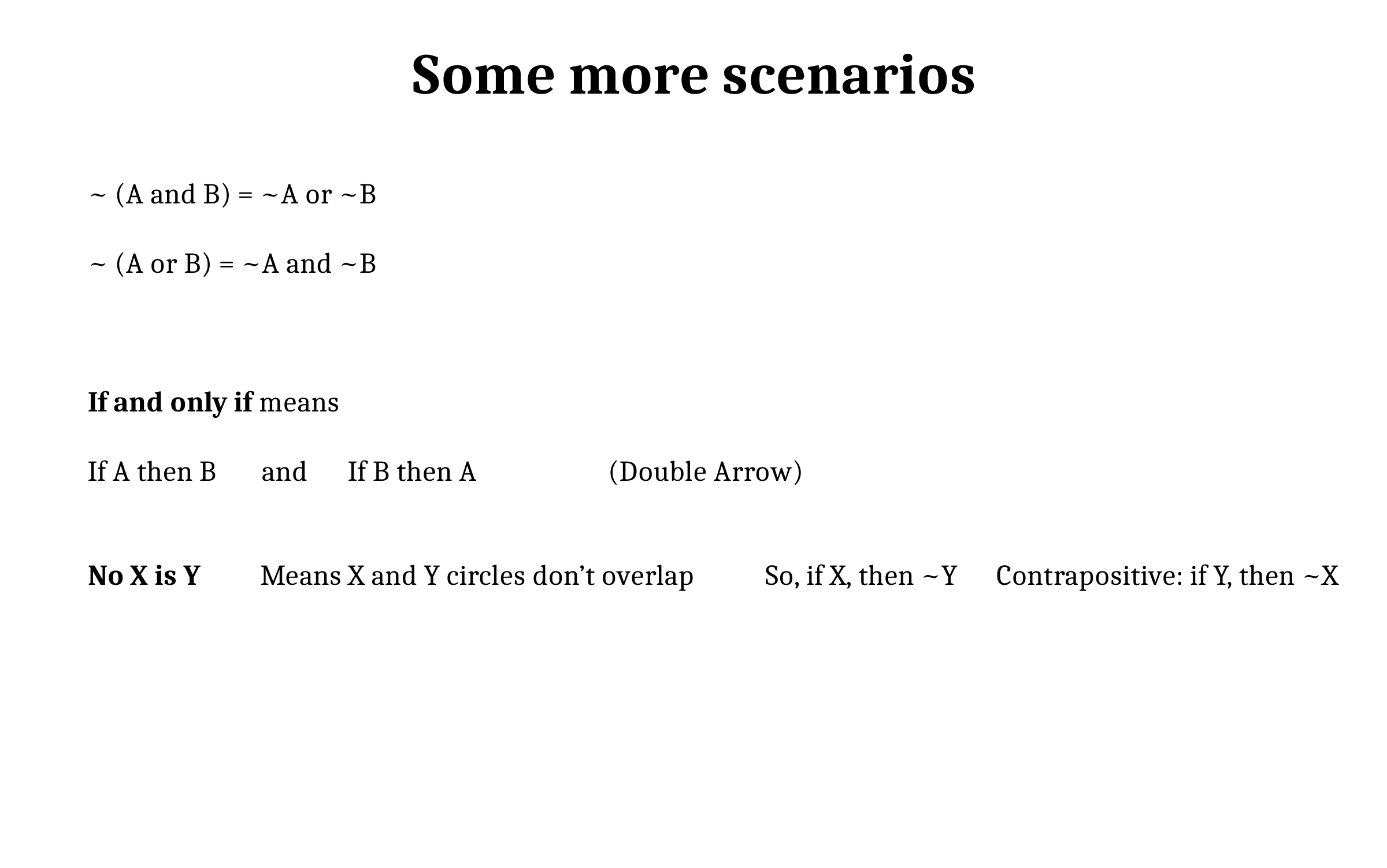

Some more scenarios

	~ (A and B) = ~A or ~B

	~ (A or B) = ~A and ~B

	If and only if means

	If A then B 	and 	If B then A 		(Double Arrow)

	No X is Y	Means X and Y circles don’t overlap	           So, if X, then ~Y      Contrapositive: if Y, then ~X